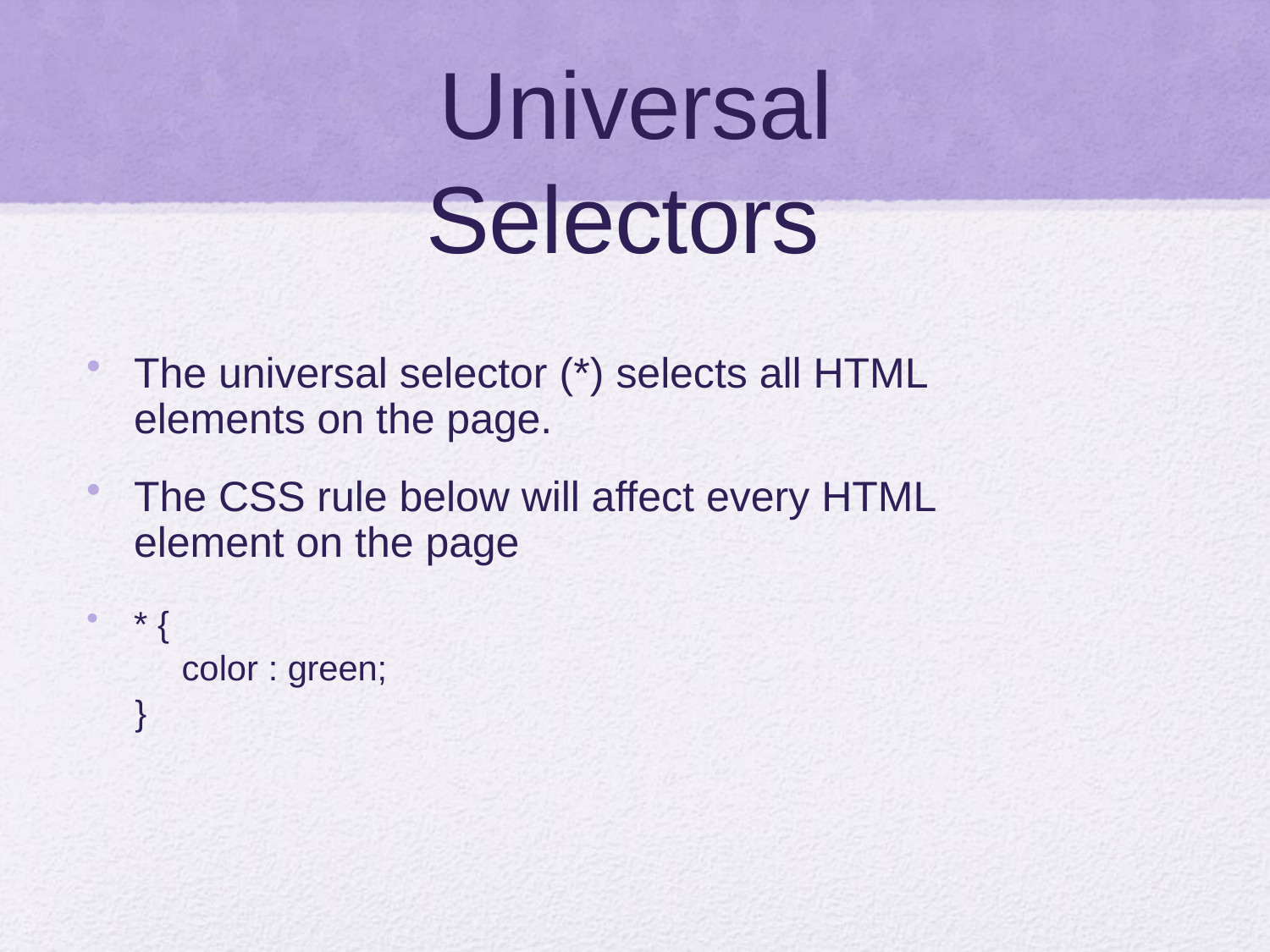

# Universal Selectors
The universal selector (*) selects all HTML elements on the page.
The CSS rule below will affect every HTML element on the page
* {
color : green;
}